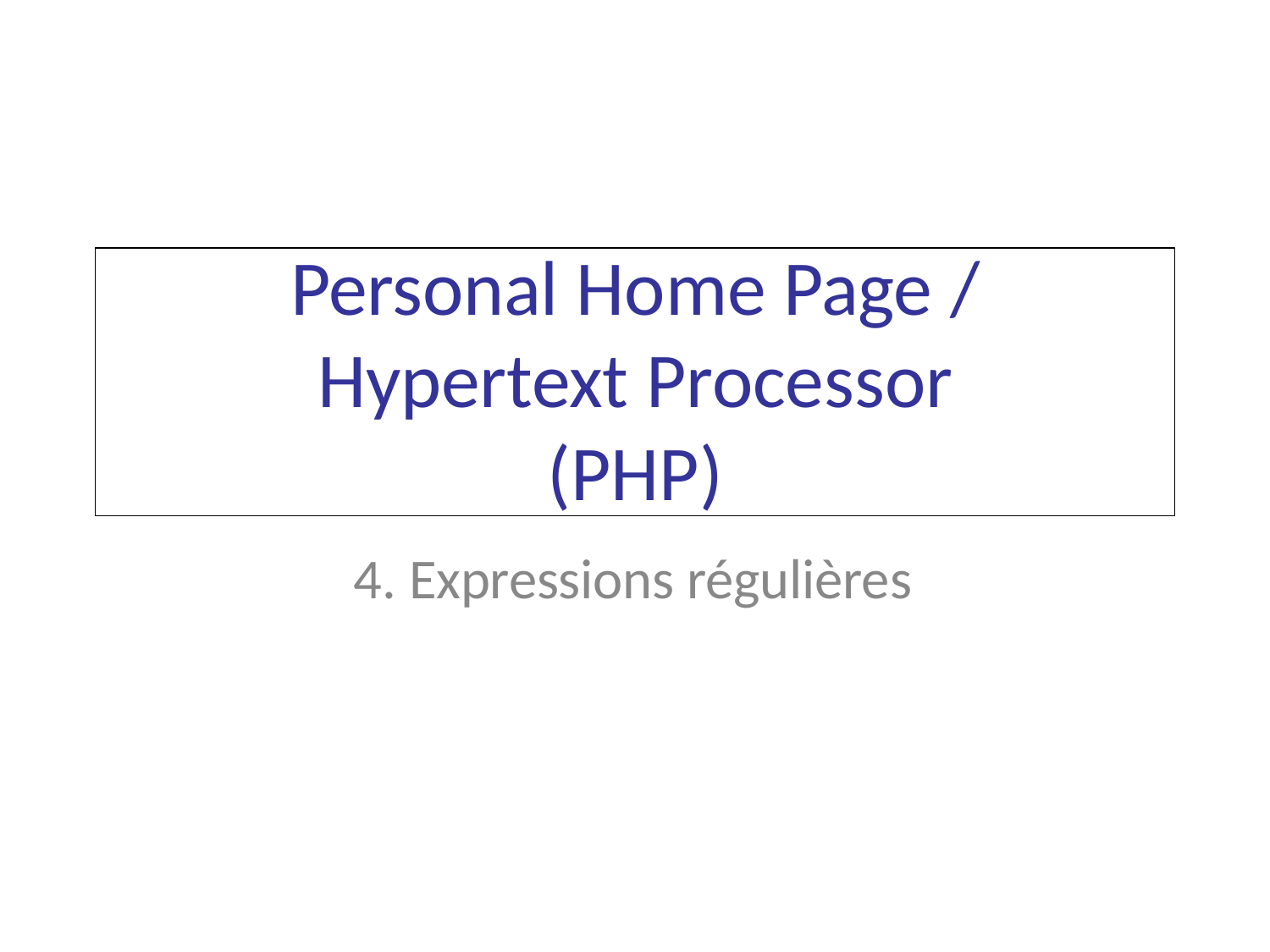

Personal Home Page /  Hypertext Processor  (PHP)

4. Expressions régulières